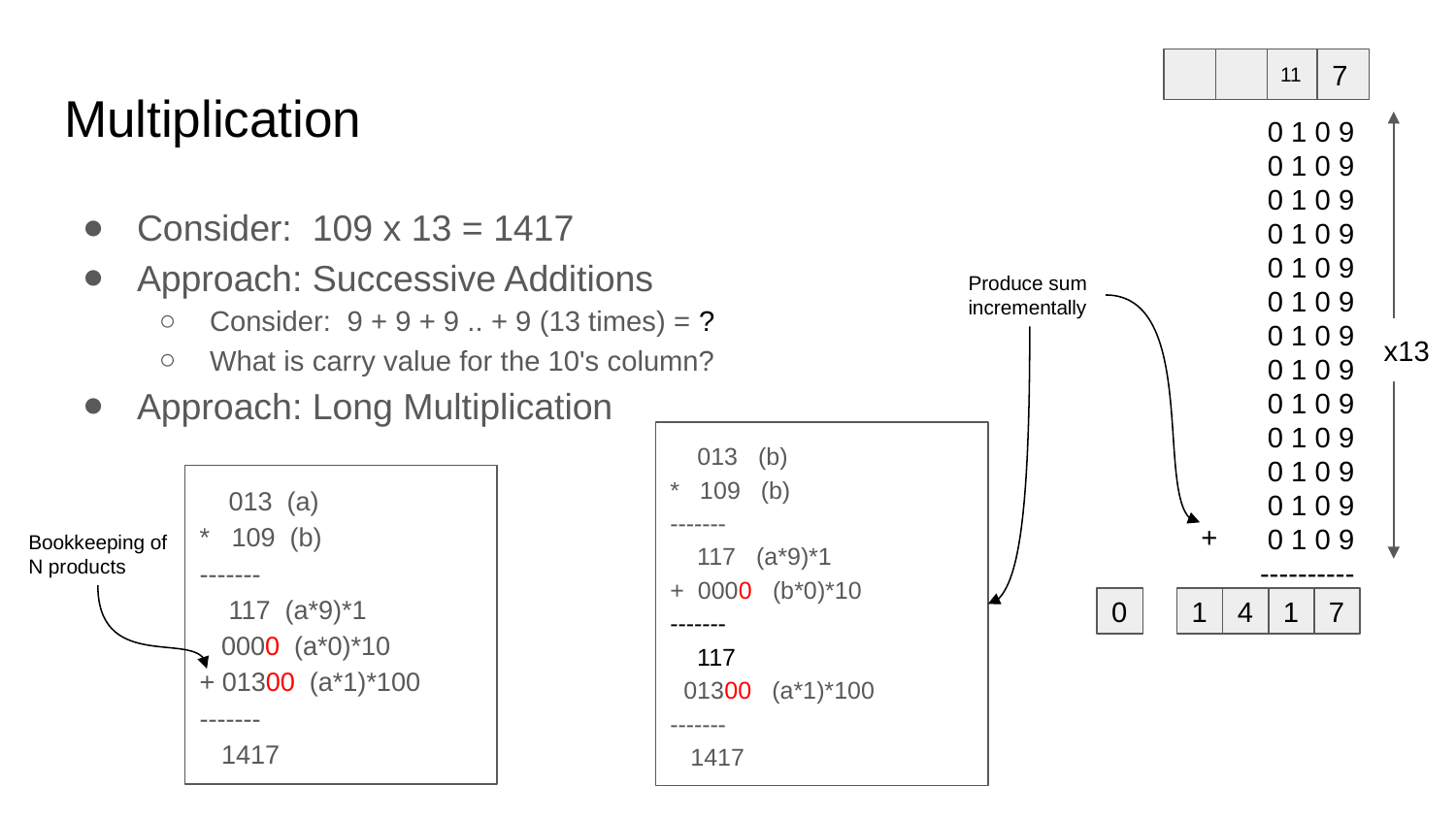

11
7
# Multiplication
0 1 0 9
0 1 0 9
0 1 0 9
0 1 0 9
0 1 0 9
0 1 0 9
0 1 0 9
0 1 0 9
0 1 0 9
0 1 0 9
0 1 0 9
0 1 0 9
  0 1 0 9
----------
Consider:  109 x 13 = 1417
Approach: Successive Additions
Consider:  9 + 9 + 9 .. + 9 (13 times) = ?
What is carry value for the 10's column?
Approach: Long Multiplication

Produce sum incrementally
x13
    013   (b)
*   109   (b)
-------
    117   (a*9)*1
+  0000   (b*0)*10
-------
    117
  01300   (a*1)*100
-------
   1417
    013  (a)
*   109  (b)
-------
    117  (a*9)*1
   0000  (a*0)*10
+ 01300  (a*1)*100
-------
   1417
Bookkeeping of
N products
0
1
4
1
7